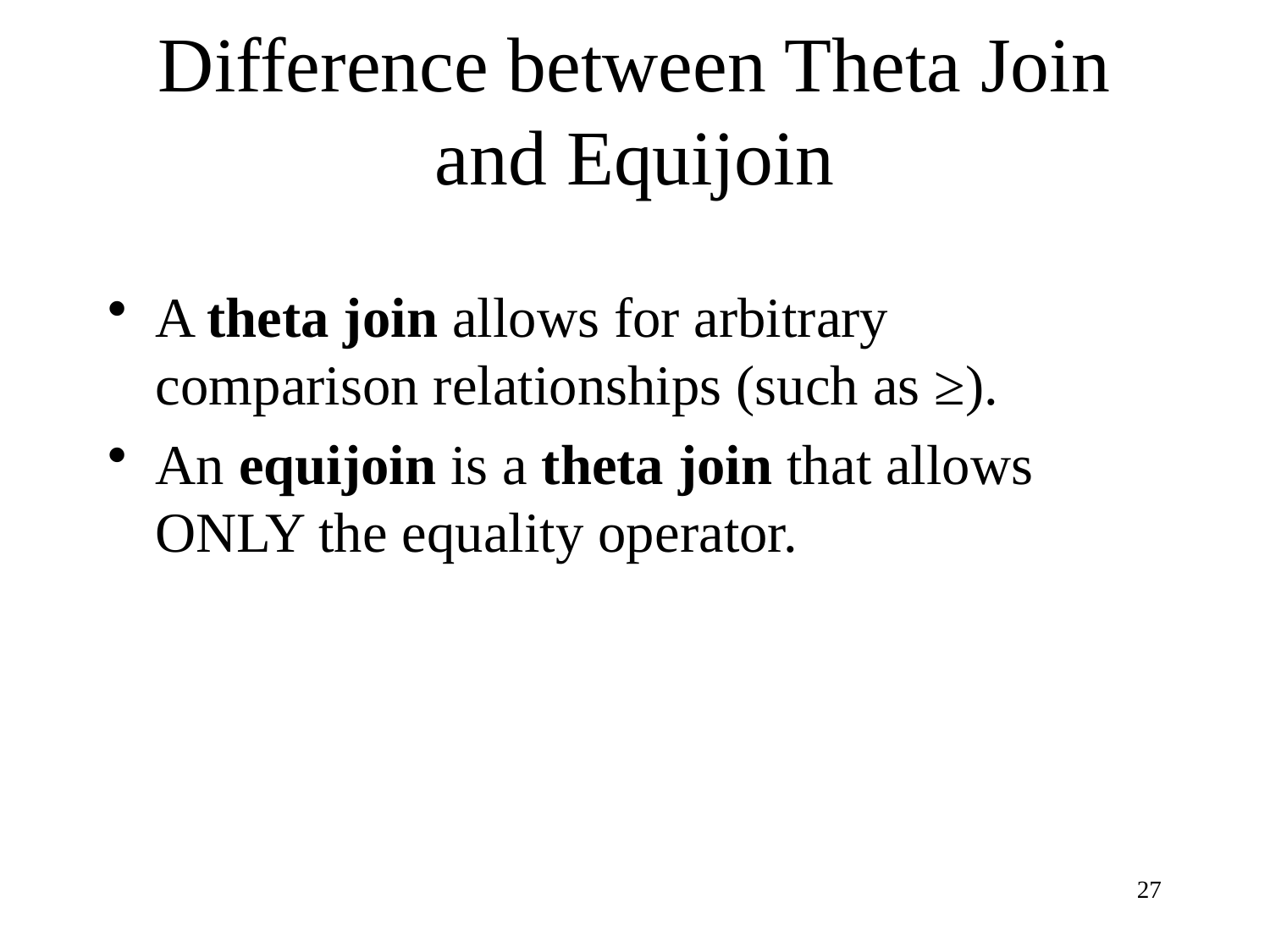

# Difference between Theta Join and Equijoin
A theta join allows for arbitrary comparison relationships (such as ≥).
An equijoin is a theta join that allows ONLY the equality operator.
27